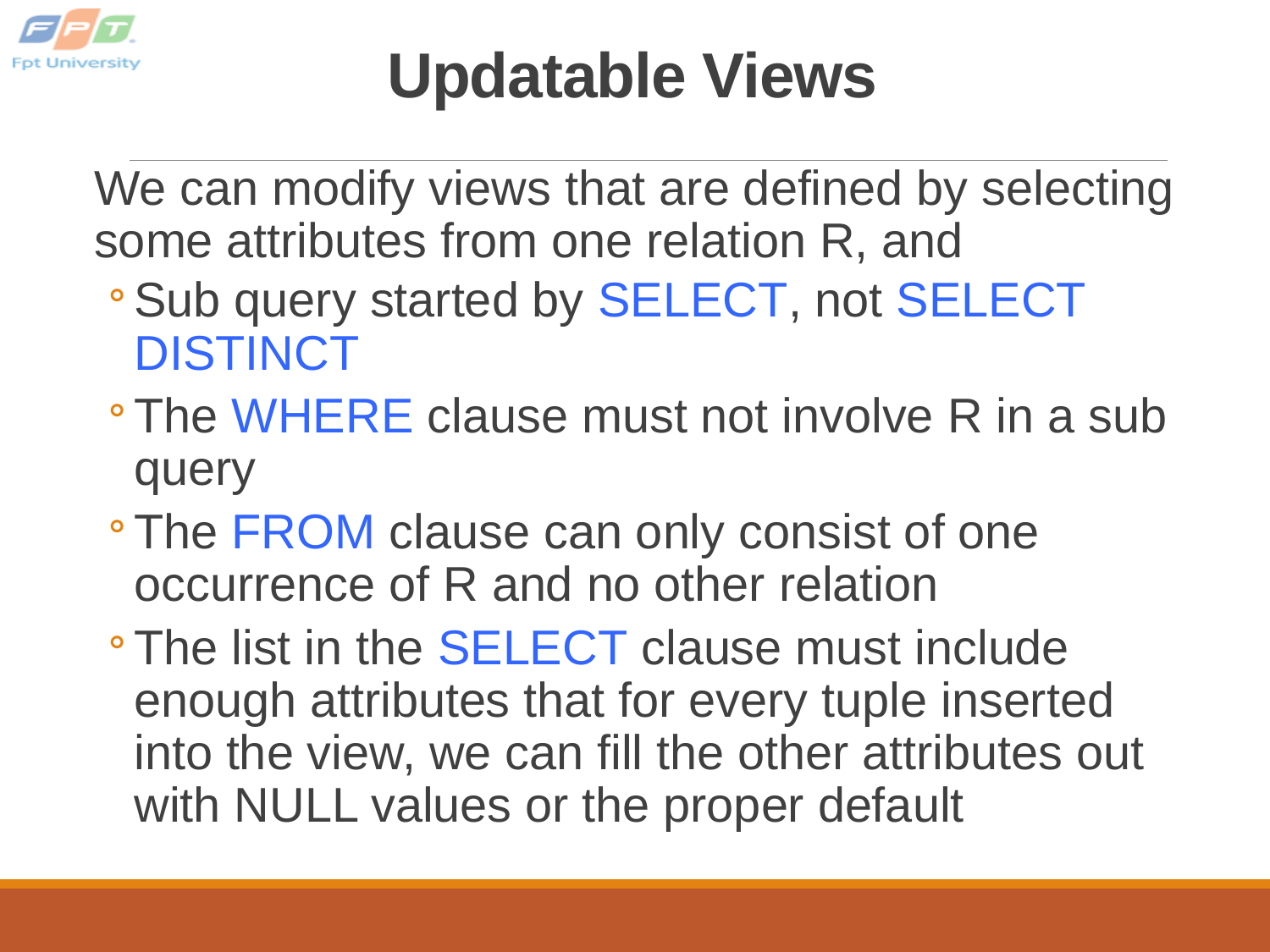

# Updatable Views
We can modify views that are defined by selecting some attributes from one relation R, and
Sub query started by SELECT, not SELECT DISTINCT
The WHERE clause must not involve R in a sub query
The FROM clause can only consist of one occurrence of R and no other relation
The list in the SELECT clause must include enough attributes that for every tuple inserted into the view, we can fill the other attributes out with NULL values or the proper default